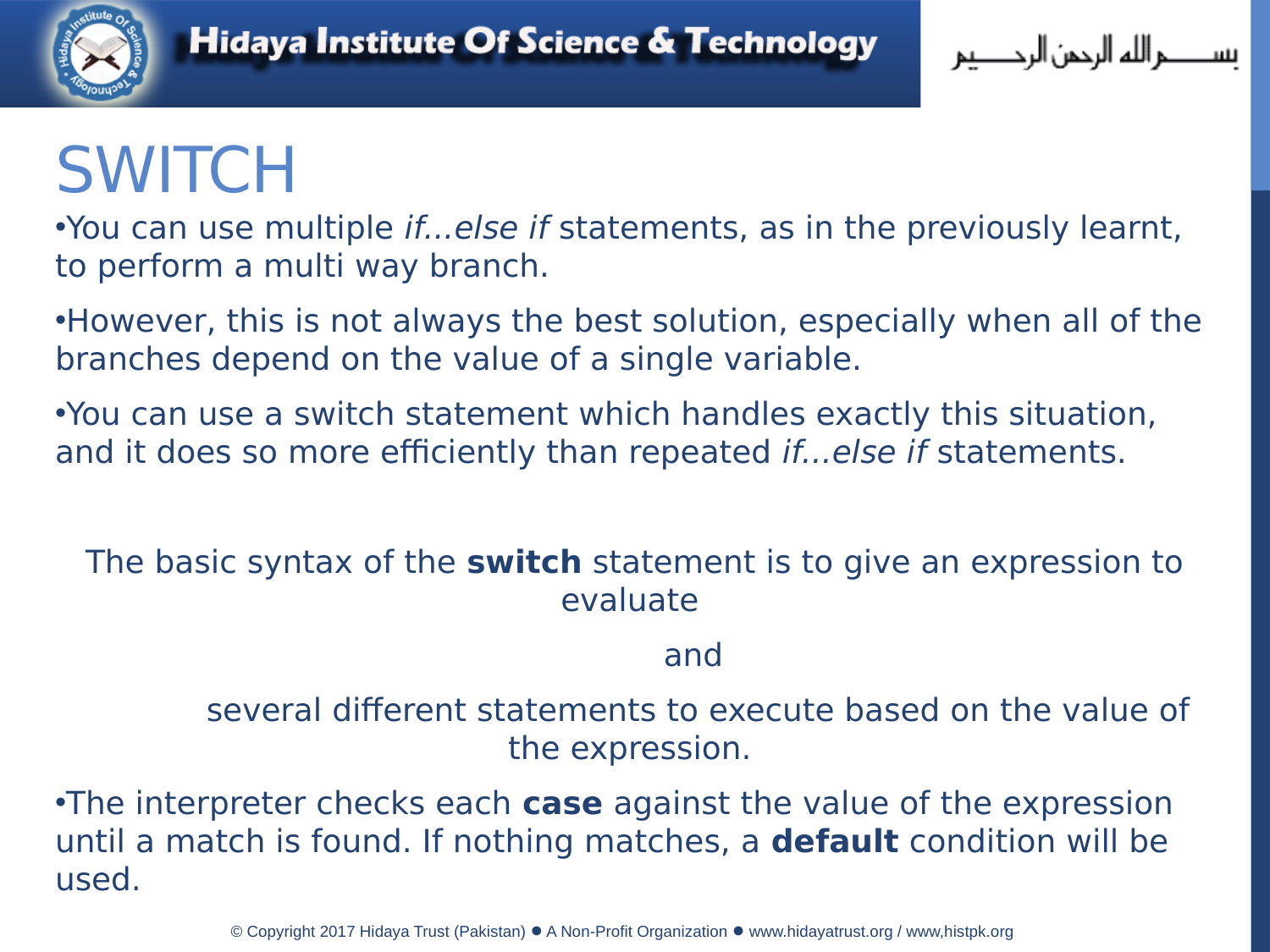

# Switch
You can use multiple if...else if statements, as in the previously learnt, to perform a multi way branch.
However, this is not always the best solution, especially when all of the branches depend on the value of a single variable.
You can use a switch statement which handles exactly this situation, and it does so more efficiently than repeated if...else if statements.

The basic syntax of the switch statement is to give an expression to evaluate
	and
	several different statements to execute based on the value of the expression.
The interpreter checks each case against the value of the expression until a match is found. If nothing matches, a default condition will be used.